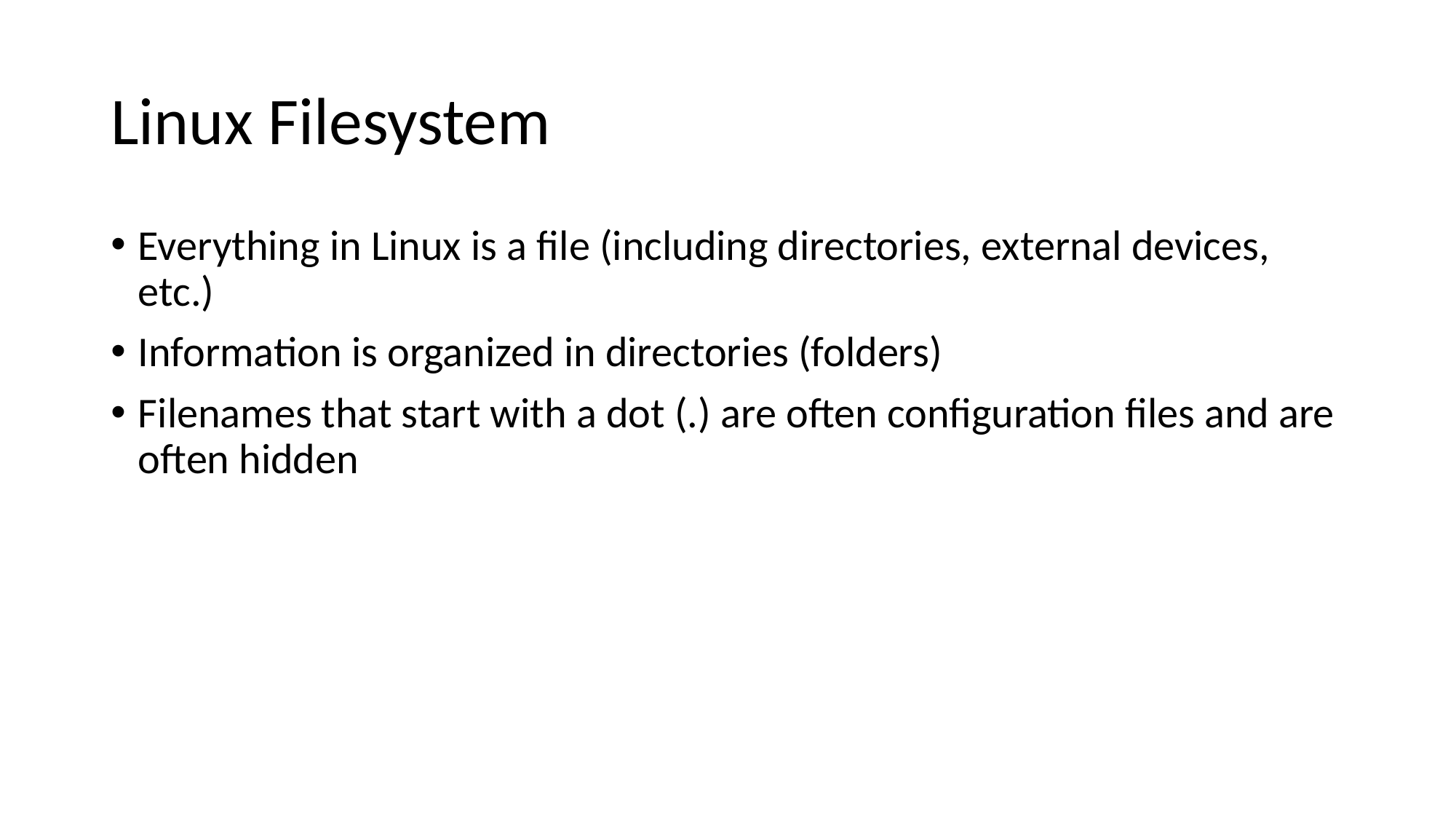

# Linux Filesystem
Everything in Linux is a file (including directories, external devices, etc.)
Information is organized in directories (folders)
Filenames that start with a dot (.) are often configuration files and are often hidden